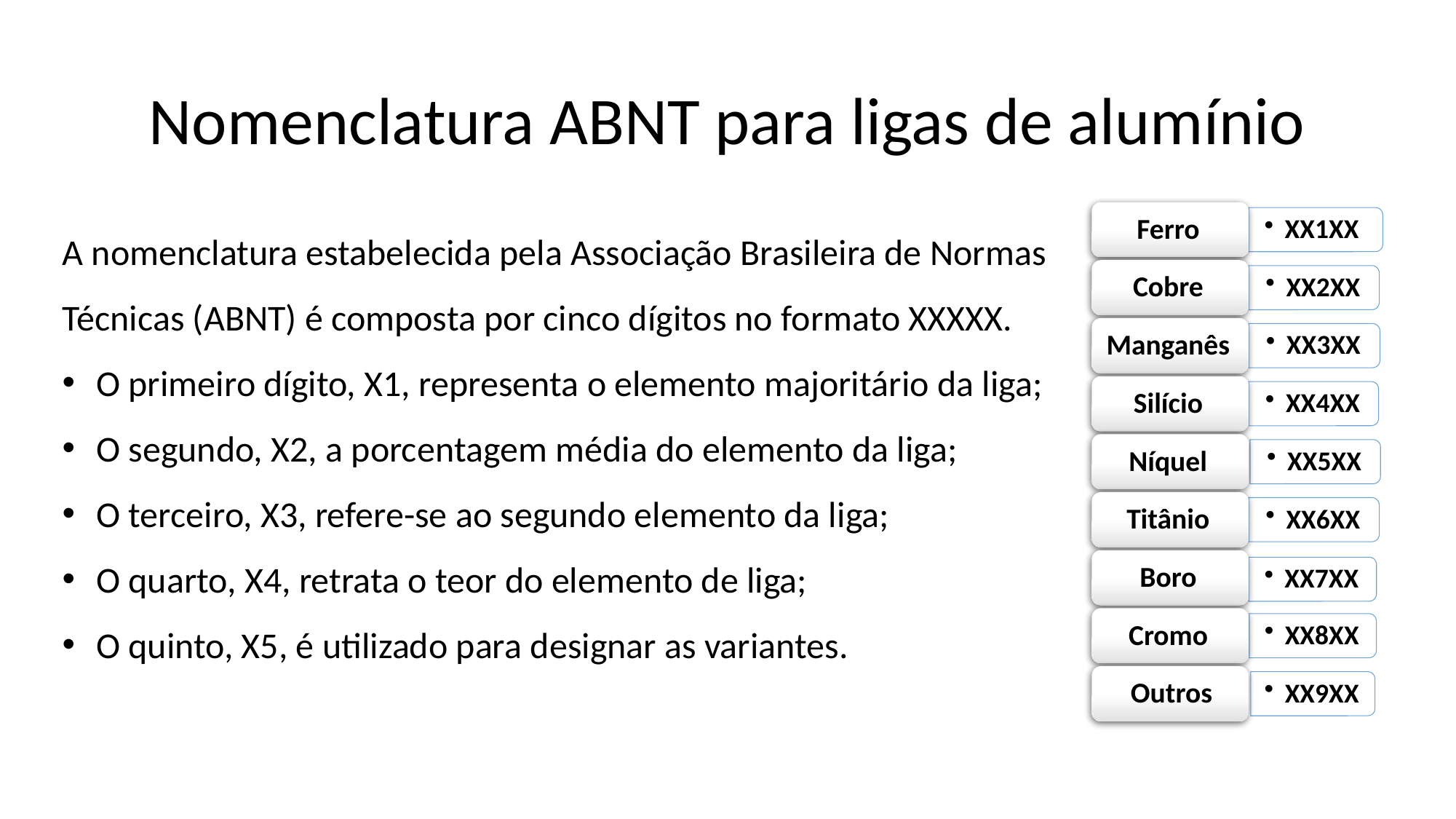

# Nomenclatura ABNT para ligas de alumínio
A nomenclatura estabelecida pela Associação Brasileira de Normas Técnicas (ABNT) é composta por cinco dígitos no formato XXXXX.
O primeiro dígito, X1, representa o elemento majoritário da liga;
O segundo, X2, a porcentagem média do elemento da liga;
O terceiro, X3, refere-se ao segundo elemento da liga;
O quarto, X4, retrata o teor do elemento de liga;
O quinto, X5, é utilizado para designar as variantes.
XX1XX
Ferro
XX2XX
Cobre
XX3XX
Manganês
XX4XX
Silício
XX5XX
Níquel
XX6XX
Titânio
XX7XX
Boro
XX8XX
Cromo
XX9XX
Outros